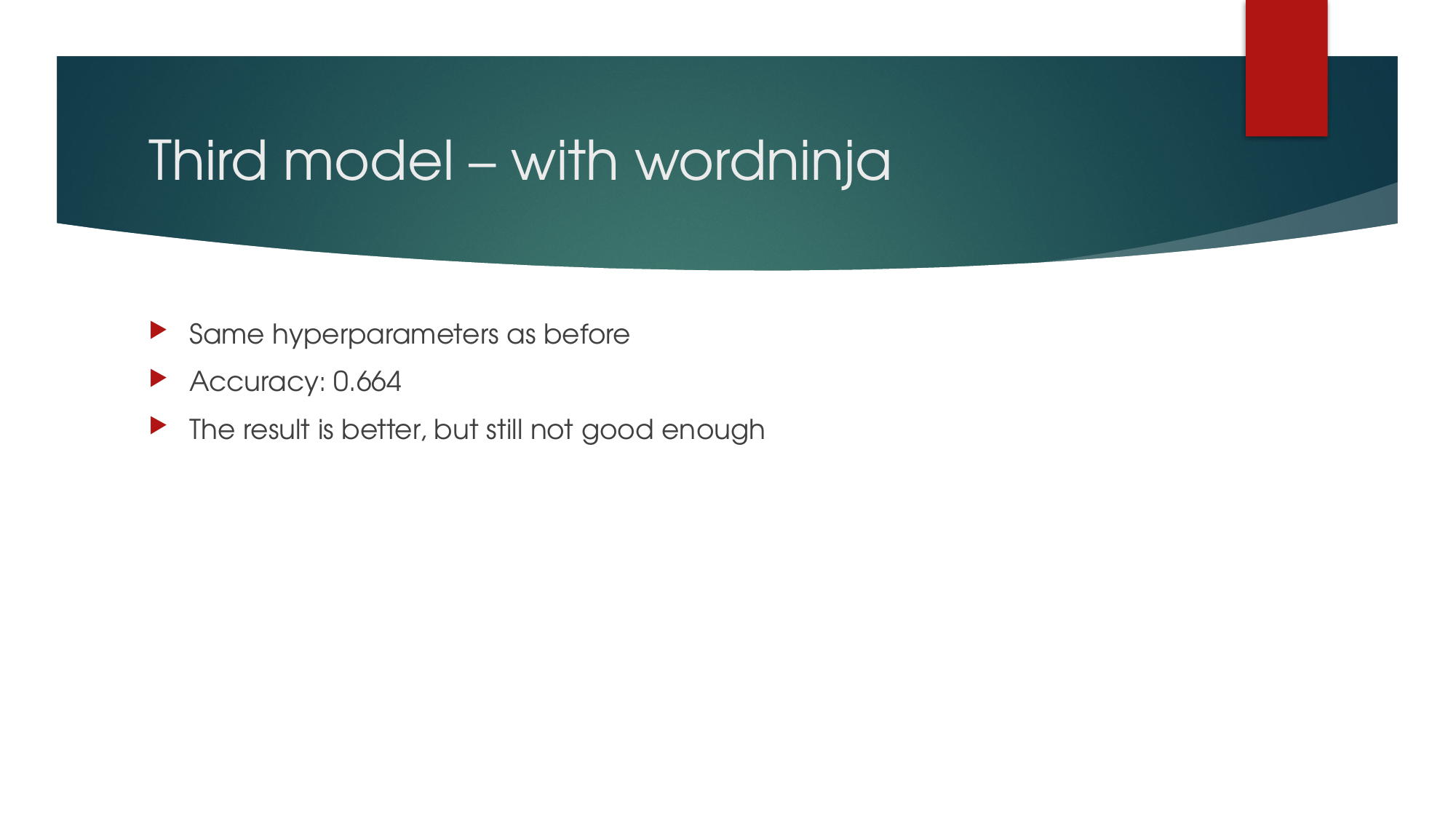

# Third model – with wordninja
Same hyperparameters as before
Accuracy: 0.664
The result is better, but still not good enough